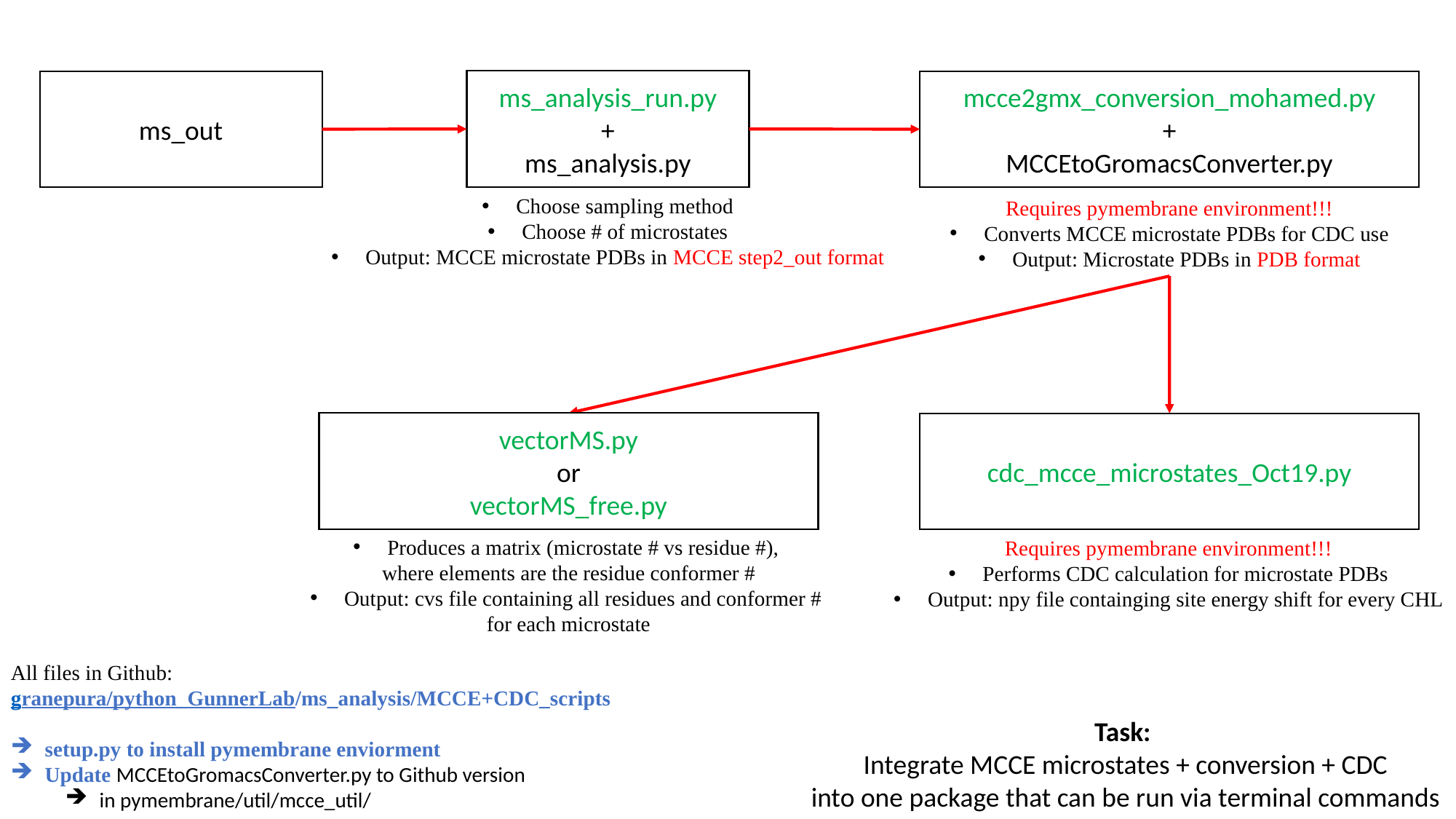

ms_analysis_run.py
+
ms_analysis.py
ms_out

mcce2gmx_conversion_mohamed.py
+
MCCEtoGromacsConverter.py

Choose sampling method
Choose # of microstates
Output: MCCE microstate PDBs in MCCE step2_out format
Requires pymembrane environment!!!
Converts MCCE microstate PDBs for CDC use
Output: Microstate PDBs in PDB format

vectorMS.py
or
vectorMS_free.py

cdc_mcce_microstates_Oct19.py

Produces a matrix (microstate # vs residue #),
where elements are the residue conformer #
Output: cvs file containing all residues and conformer #
for each microstate
Requires pymembrane environment!!!
Performs CDC calculation for microstate PDBs
Output: npy file containging site energy shift for every CHL
All files in Github:
granepura/python_GunnerLab/ms_analysis/MCCE+CDC_scripts

setup.py to install pymembrane enviorment
Update MCCEtoGromacsConverter.py to Github version
in pymembrane/util/mcce_util/
Task:
Integrate MCCE microstates + conversion + CDC
into one package that can be run via terminal commands